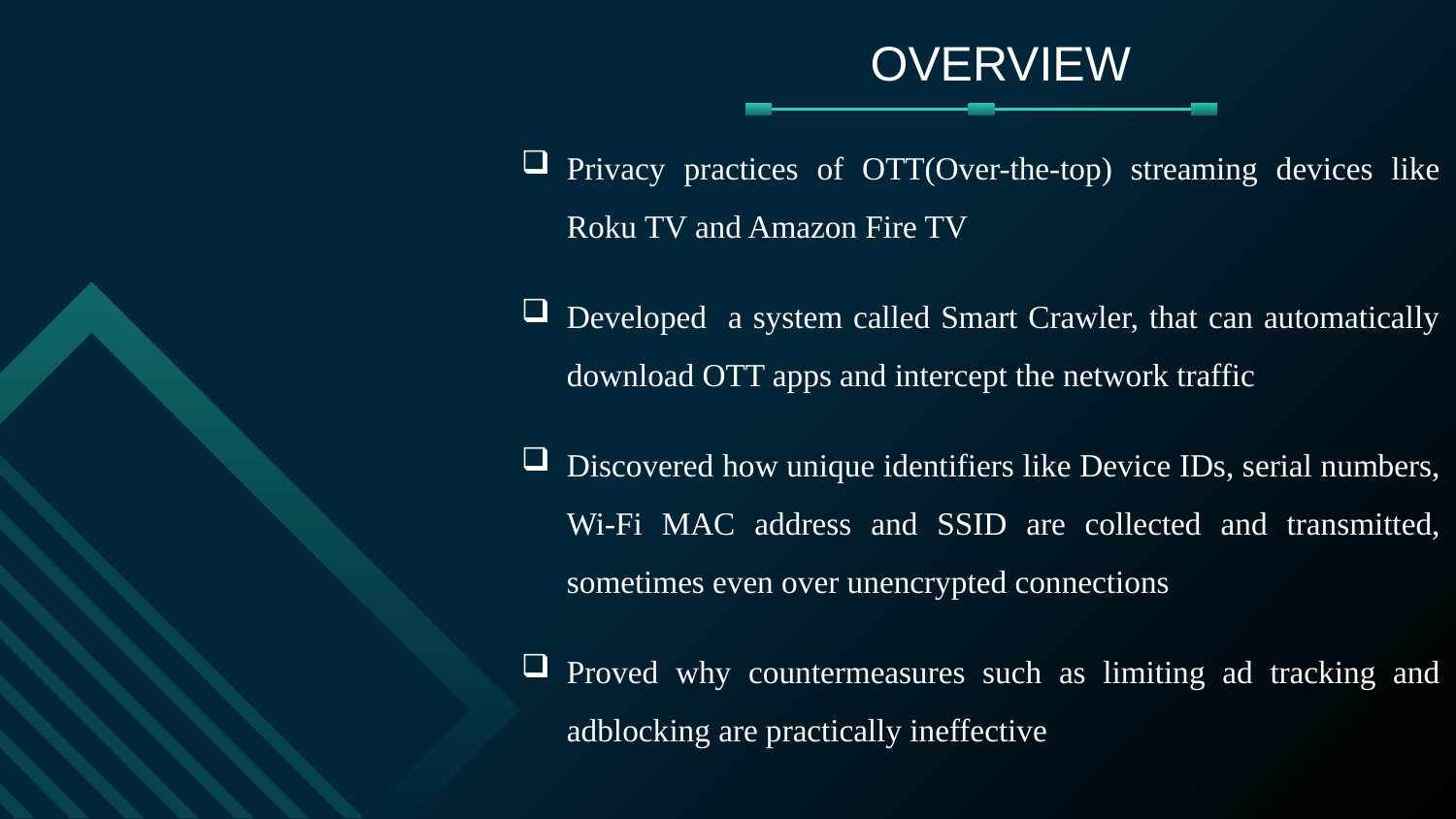

OVERVIEW
Privacy practices of OTT(Over-the-top) streaming devices like Roku TV and Amazon Fire TV
Developed  a system called Smart Crawler, that can automatically download OTT apps and intercept the network traffic
Discovered how unique identifiers like Device IDs, serial numbers, Wi-Fi MAC address and SSID are collected and transmitted, sometimes even over unencrypted connections
Proved why countermeasures such as limiting ad tracking and adblocking are practically ineffective